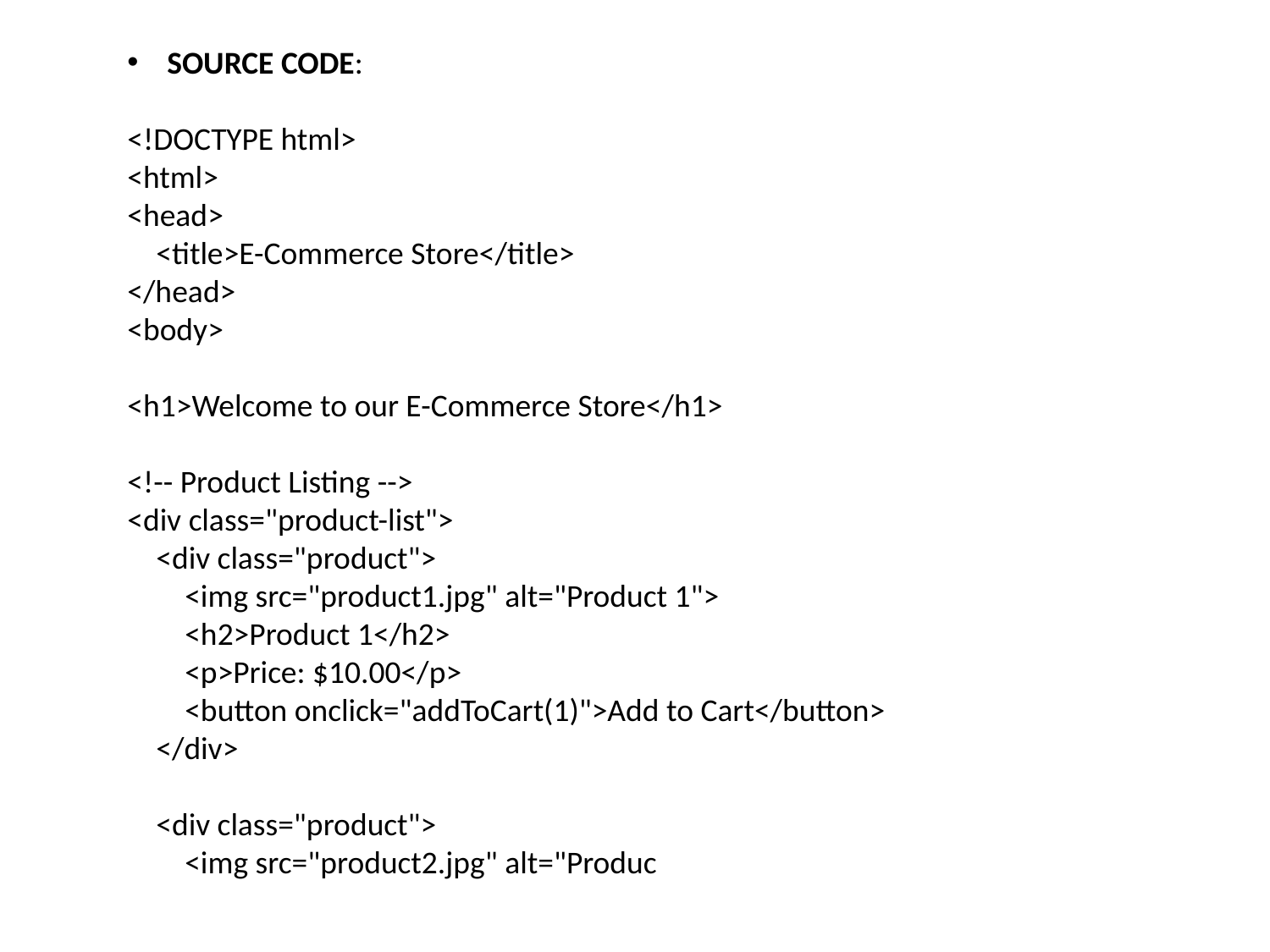

SOURCE CODE:

<!DOCTYPE html>
<html>
<head>
    <title>E-Commerce Store</title>
</head>
<body>
<h1>Welcome to our E-Commerce Store</h1>
<!-- Product Listing -->
<div class="product-list">
    <div class="product">
        <img src="product1.jpg" alt="Product 1">
        <h2>Product 1</h2>
        <p>Price: $10.00</p>
        <button onclick="addToCart(1)">Add to Cart</button>
    </div>
    <div class="product">
        <img src="product2.jpg" alt="Produc